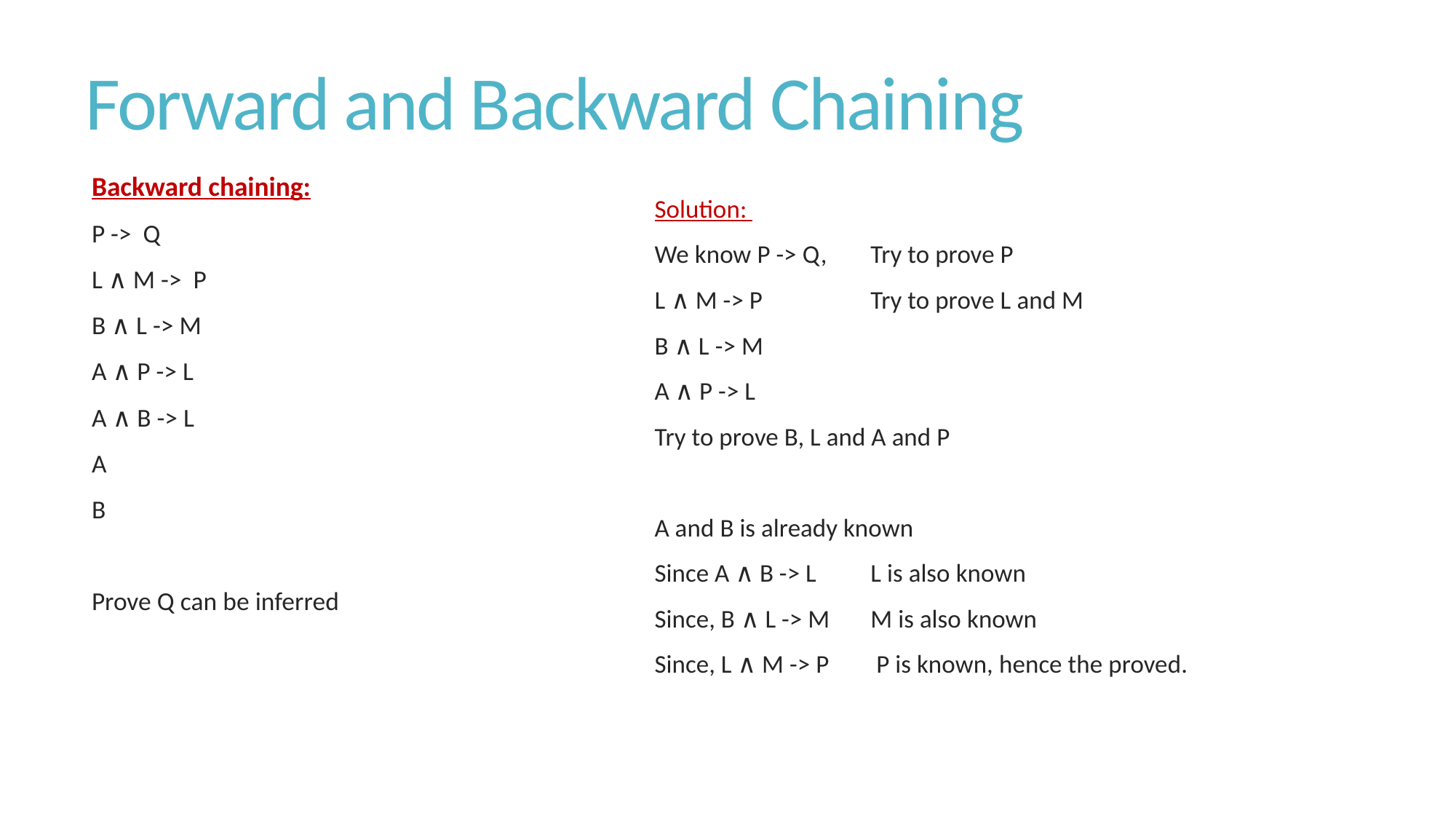

# Forward and Backward Chaining
Backward chaining:
P ->  Q
L ∧ M ->  P
B ∧ L -> M
A ∧ P -> L
A ∧ B -> L
A
B

Prove Q can be inferred

Solution:
We know P -> Q, 	Try to prove P
L ∧ M -> P 	Try to prove L and M
B ∧ L -> M
A ∧ P -> L
Try to prove B, L and A and P

A and B is already known
Since A ∧ B -> L 		L is also known
Since, B ∧ L -> M 		M is also known
Since, L ∧ M -> P		 P is known, hence the proved.